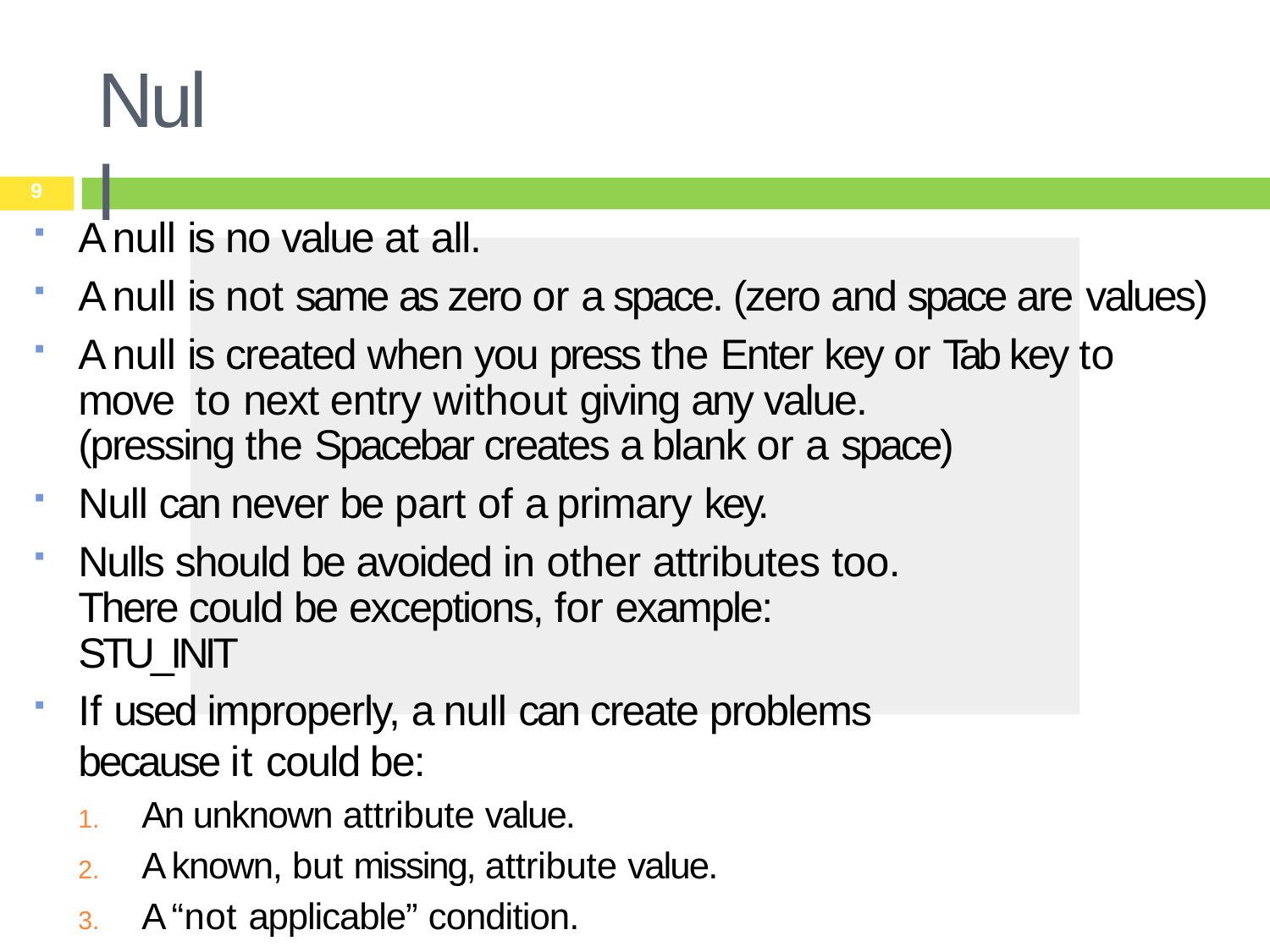

# Null
9

A null is no value at all.
A null is not same as zero or a space. (zero and space are values)
A null is created when you press the Enter key or Tab key to move  to next entry without giving any value.
(pressing the Spacebar creates a blank or a space)
Null can never be part of a primary key.
Nulls should be avoided in other attributes too.  There could be exceptions, for example: STU_INIT
If used improperly, a null can create problems because it could be:
An unknown attribute value.
A known, but missing, attribute value.
A “not applicable” condition.
Nulls can create problems with functions like COUNT, AVERAGE,  SUM and when relational tables are linked.